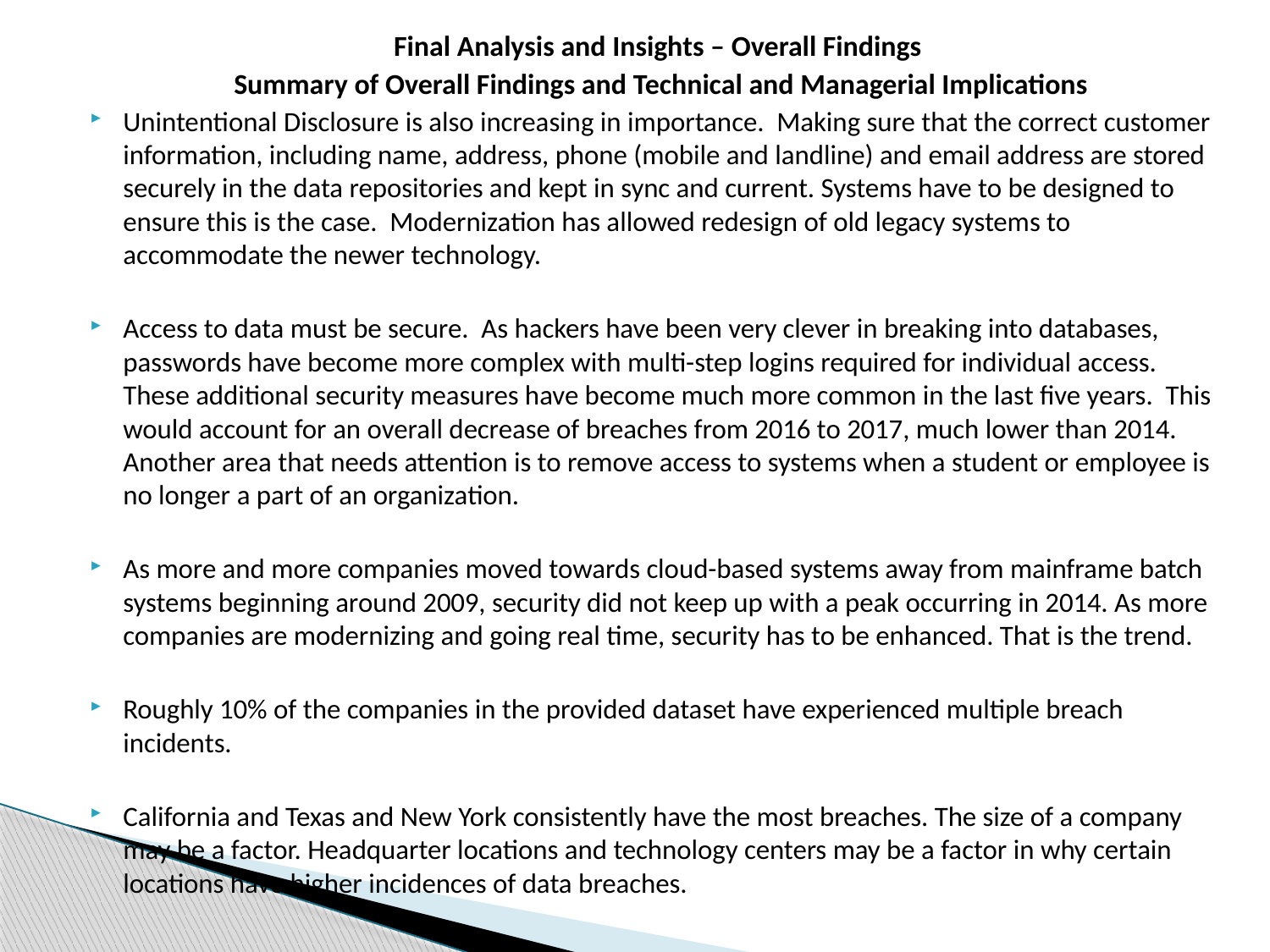

Final Analysis and Insights – Overall Findings
 Summary of Overall Findings and Technical and Managerial Implications
Unintentional Disclosure is also increasing in importance.  Making sure that the correct customer information, including name, address, phone (mobile and landline) and email address are stored securely in the data repositories and kept in sync and current. Systems have to be designed to ensure this is the case.  Modernization has allowed redesign of old legacy systems to accommodate the newer technology.

Access to data must be secure.  As hackers have been very clever in breaking into databases, passwords have become more complex with multi-step logins required for individual access.  These additional security measures have become much more common in the last five years.  This would account for an overall decrease of breaches from 2016 to 2017, much lower than 2014. Another area that needs attention is to remove access to systems when a student or employee is no longer a part of an organization.

As more and more companies moved towards cloud-based systems away from mainframe batch systems beginning around 2009, security did not keep up with a peak occurring in 2014. As more companies are modernizing and going real time, security has to be enhanced. That is the trend.

Roughly 10% of the companies in the provided dataset have experienced multiple breach incidents.

California and Texas and New York consistently have the most breaches. The size of a company may be a factor. Headquarter locations and technology centers may be a factor in why certain locations have higher incidences of data breaches.